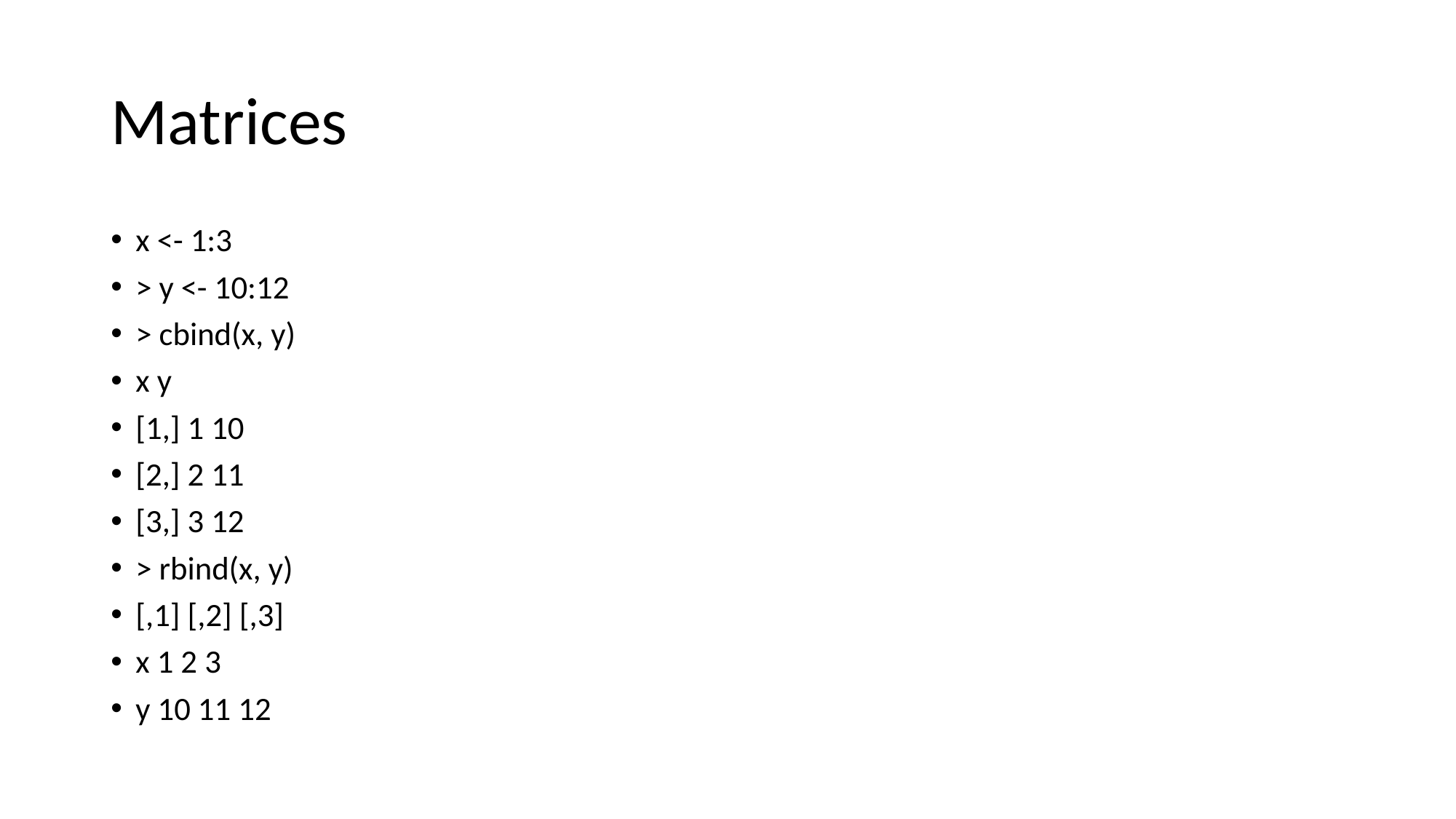

# Matrices
x <- 1:3
> y <- 10:12
> cbind(x, y)
x y
[1,] 1 10
[2,] 2 11
[3,] 3 12
> rbind(x, y)
[,1] [,2] [,3]
x 1 2 3
y 10 11 12